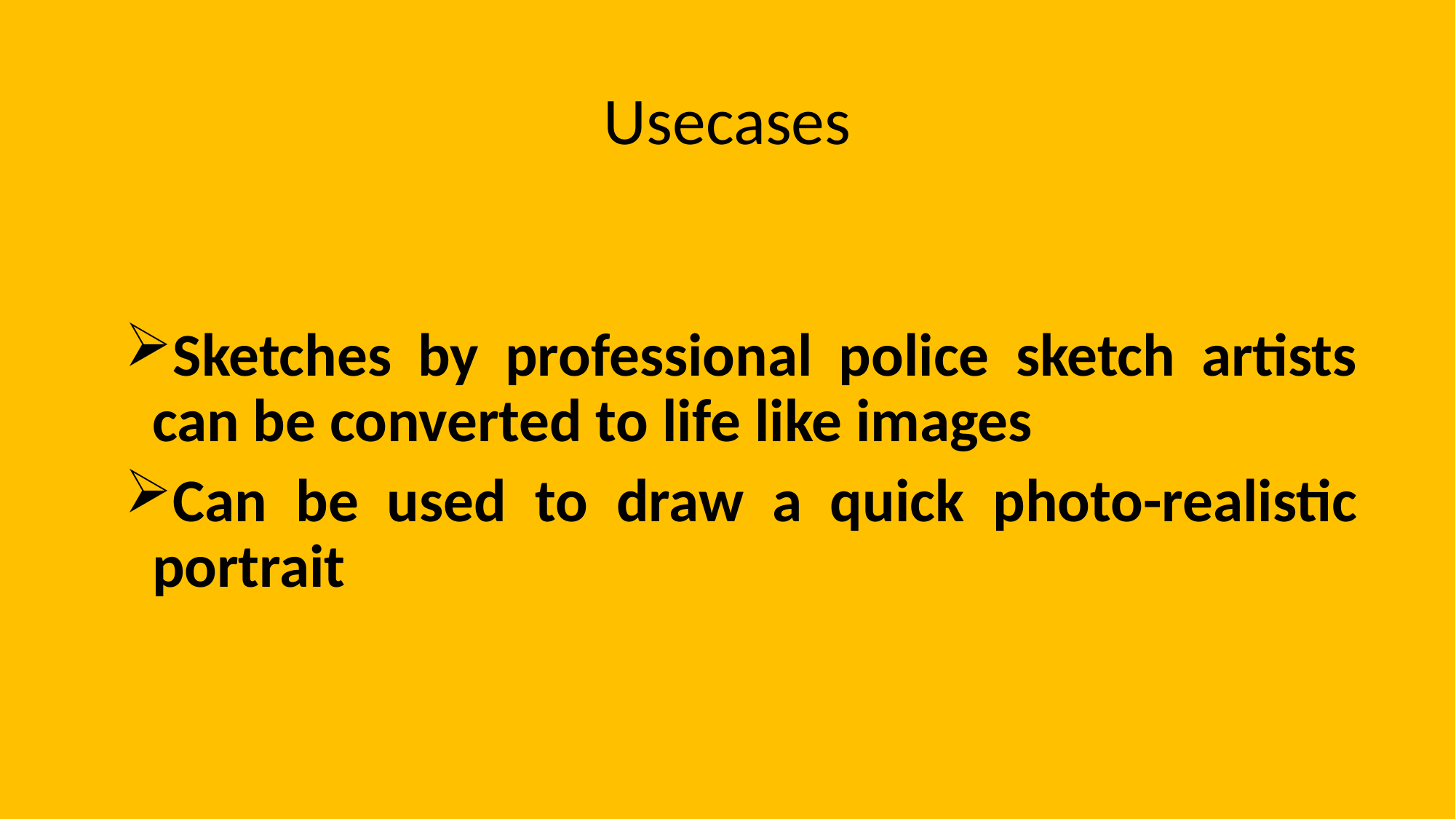

# Usecases
Sketches by professional police sketch artists can be converted to life like images
Can be used to draw a quick photo-realistic portrait